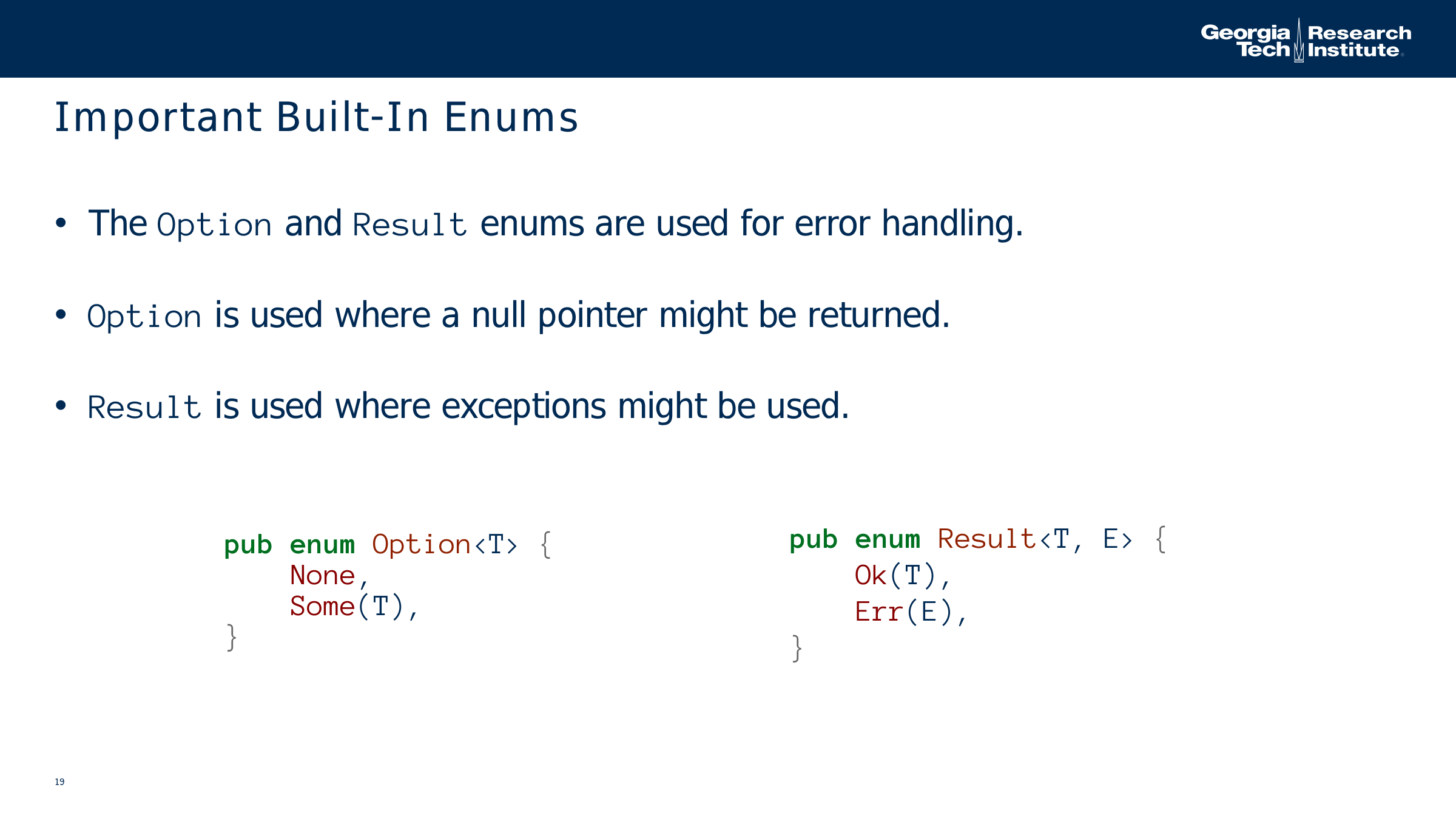

# Important Built-In Enums
The Option and Result enums are used for error handling.
Option is used where a null pointer might be returned.
Result is used where exceptions might be used.
pub enum Result<T, E> {
    Ok(T),
    Err(E),
}
pub enum Option<T> {
    None,
    Some(T),
}